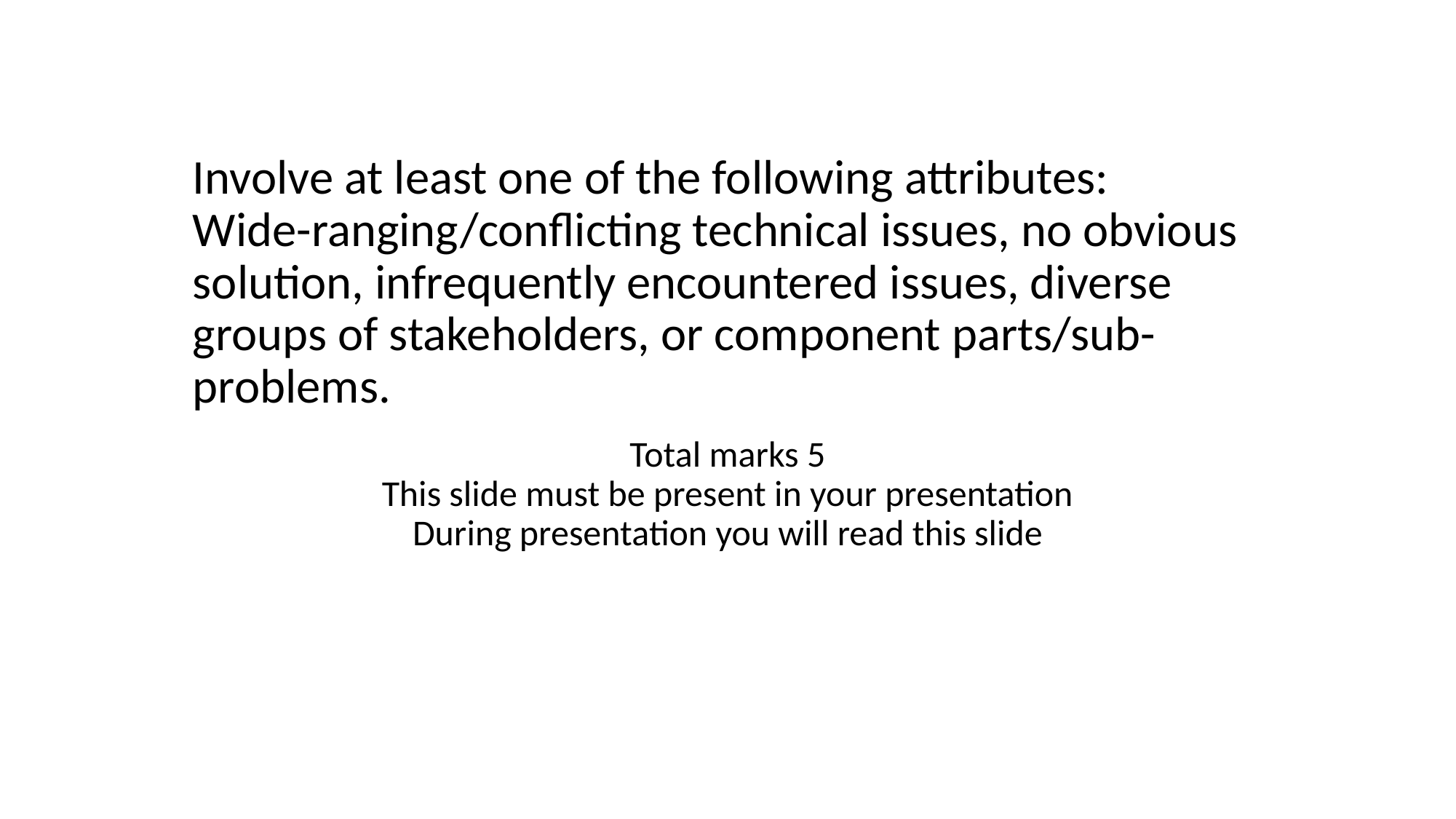

# Involve at least one of the following attributes: Wide-ranging/conﬂicting technical issues, no obvious solution, infrequently encountered issues, diverse groups of stakeholders, or component parts/sub-problems.
Total marks 5
This slide must be present in your presentation
During presentation you will read this slide